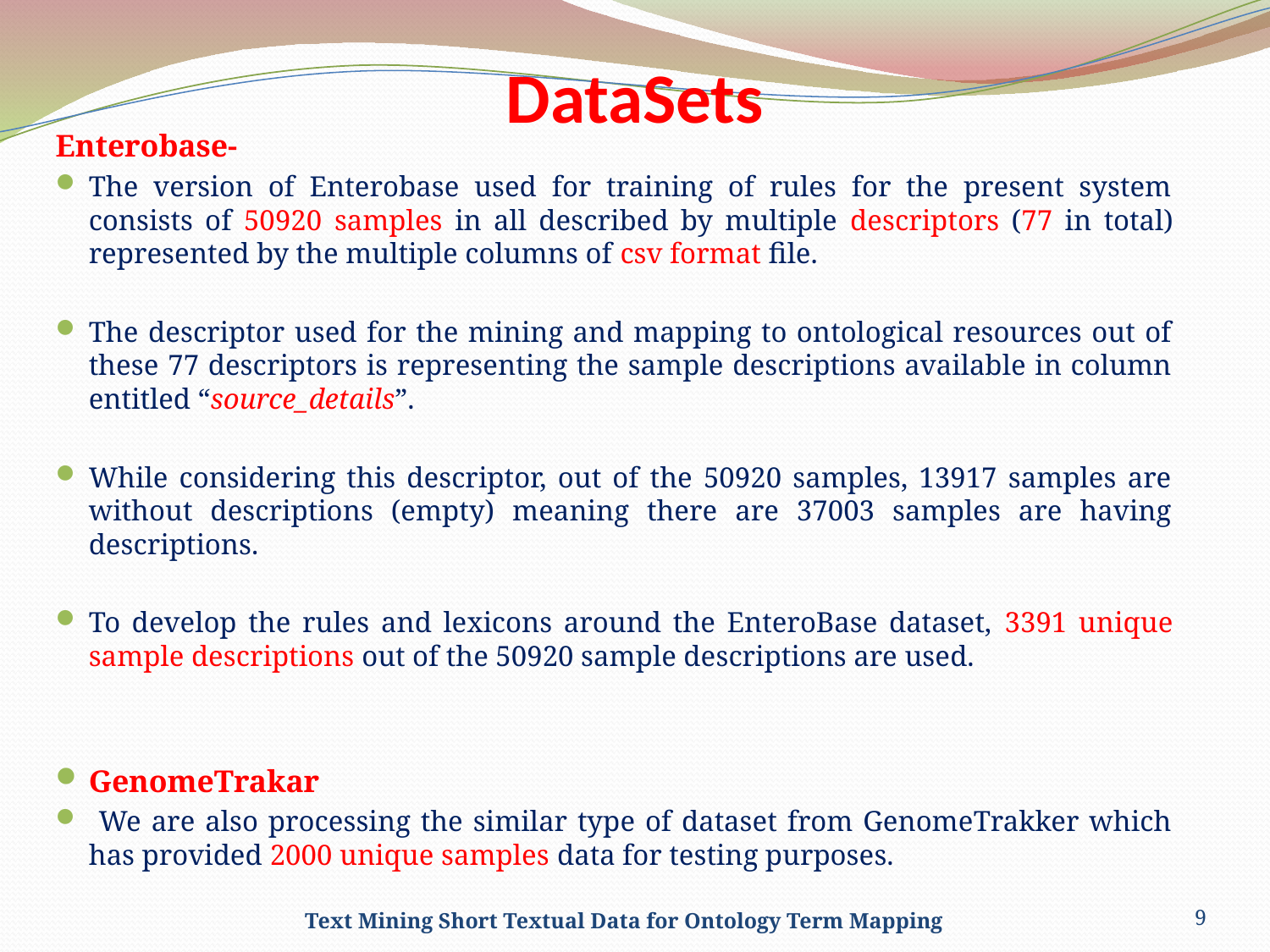

# DataSets
Enterobase-
The version of Enterobase used for training of rules for the present system consists of 50920 samples in all described by multiple descriptors (77 in total) represented by the multiple columns of csv format file.

The descriptor used for the mining and mapping to ontological resources out of these 77 descriptors is representing the sample descriptions available in column entitled “source_details”.

While considering this descriptor, out of the 50920 samples, 13917 samples are without descriptions (empty) meaning there are 37003 samples are having descriptions.

To develop the rules and lexicons around the EnteroBase dataset, 3391 unique sample descriptions out of the 50920 sample descriptions are used.

GenomeTrakar
 We are also processing the similar type of dataset from GenomeTrakker which has provided 2000 unique samples data for testing purposes.

Text Mining Short Textual Data for Ontology Term Mapping
9